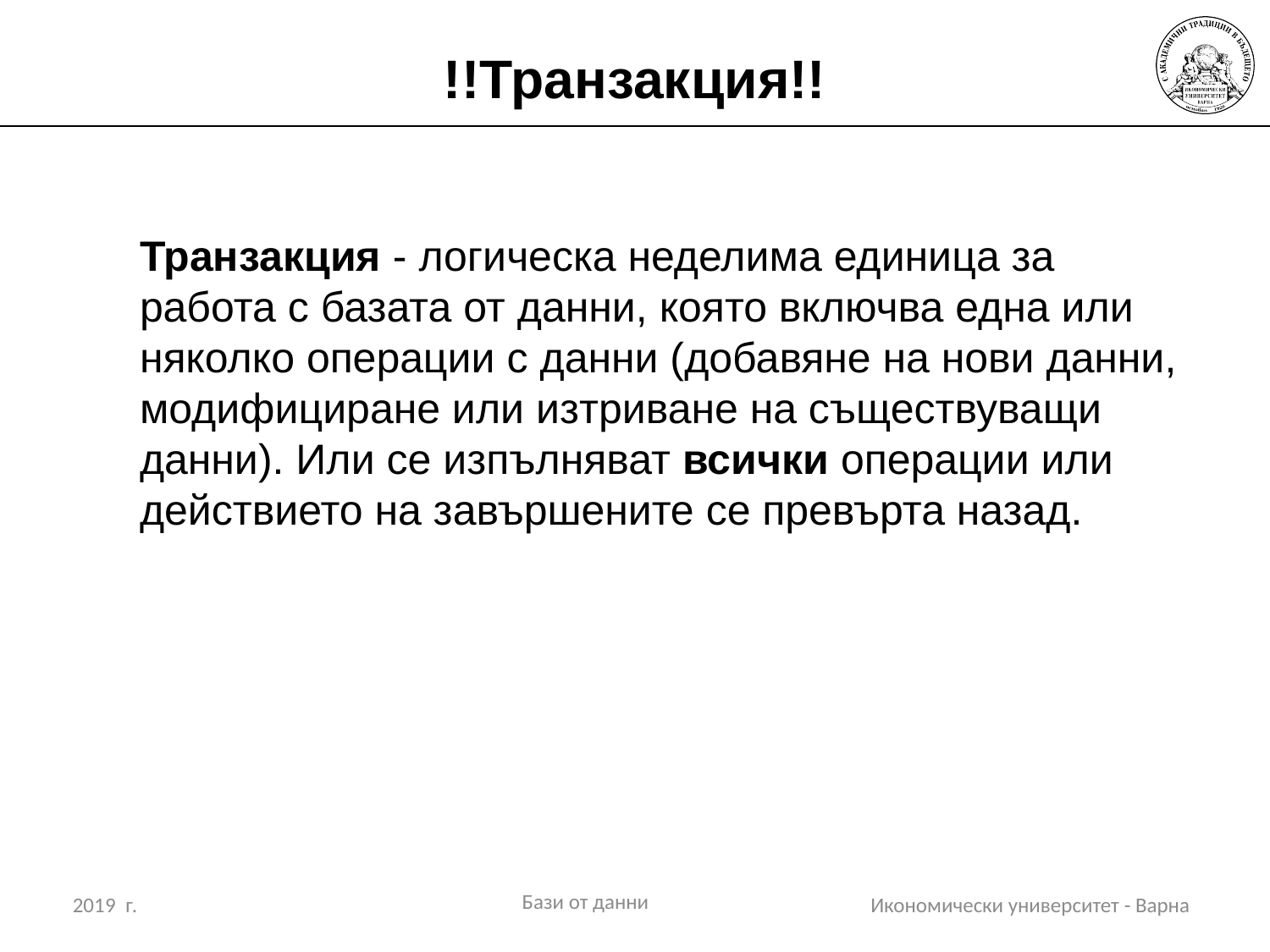

# !!Транзакция!!
Транзакция - логическа неделима единица за работа с базата от данни, която включва една или няколко операции с данни (добавяне на нови данни, модифициране или изтриване на съществуващи данни). Или се изпълняват всички операции или действието на завършените се превърта назад.
Бази от данни
2019  г.
Икономически университет - Варна